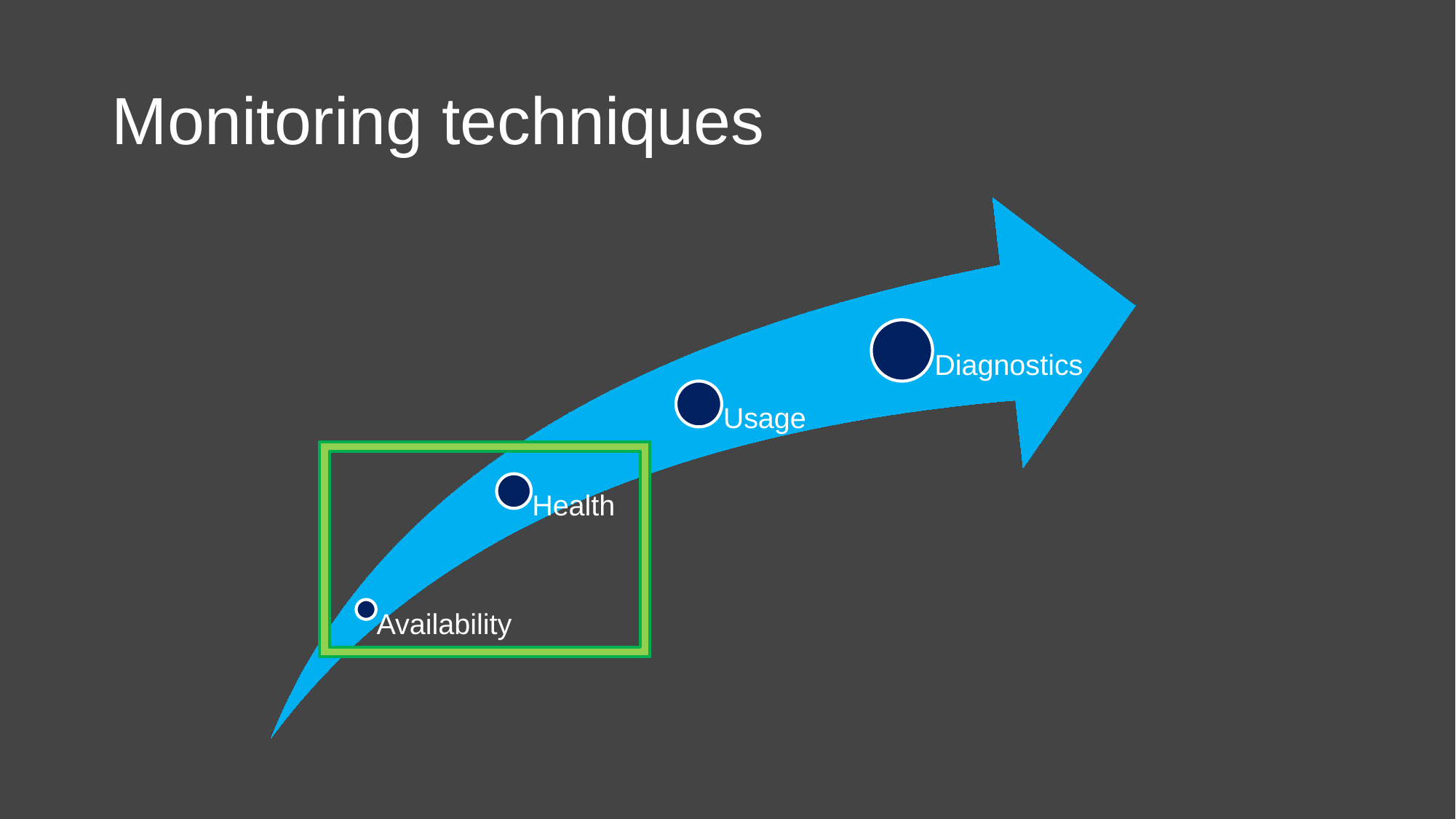

# Monitoring techniques
Availability
Health
Usage
Diagnostics